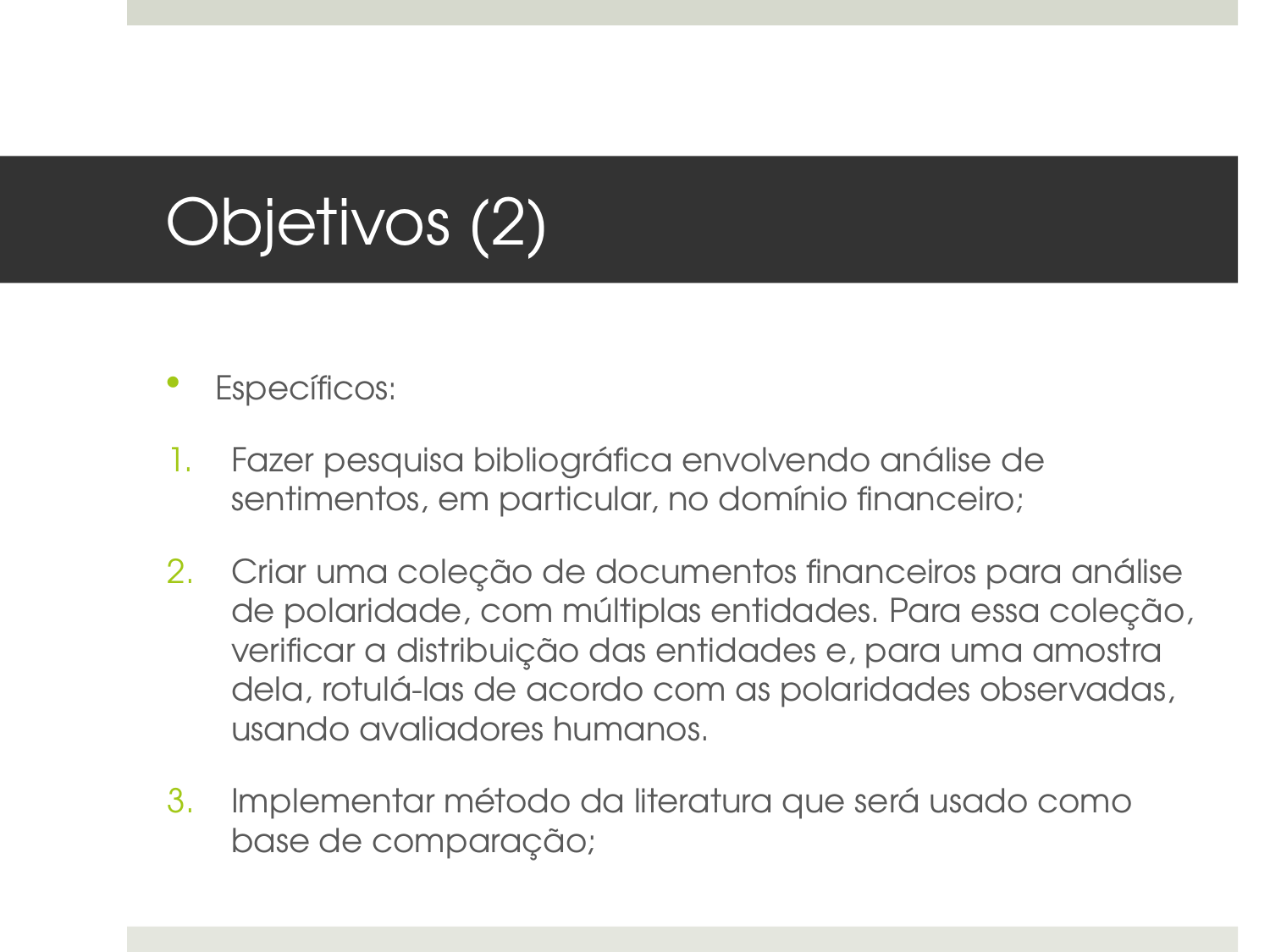

# Objetivos (2)
Específicos:
Fazer pesquisa bibliográfica envolvendo análise de sentimentos, em particular, no domínio financeiro;
Criar uma coleção de documentos financeiros para análise de polaridade, com múltiplas entidades. Para essa coleção, verificar a distribuição das entidades e, para uma amostra dela, rotulá-las de acordo com as polaridades observadas, usando avaliadores humanos.
Implementar método da literatura que será usado como base de comparação;